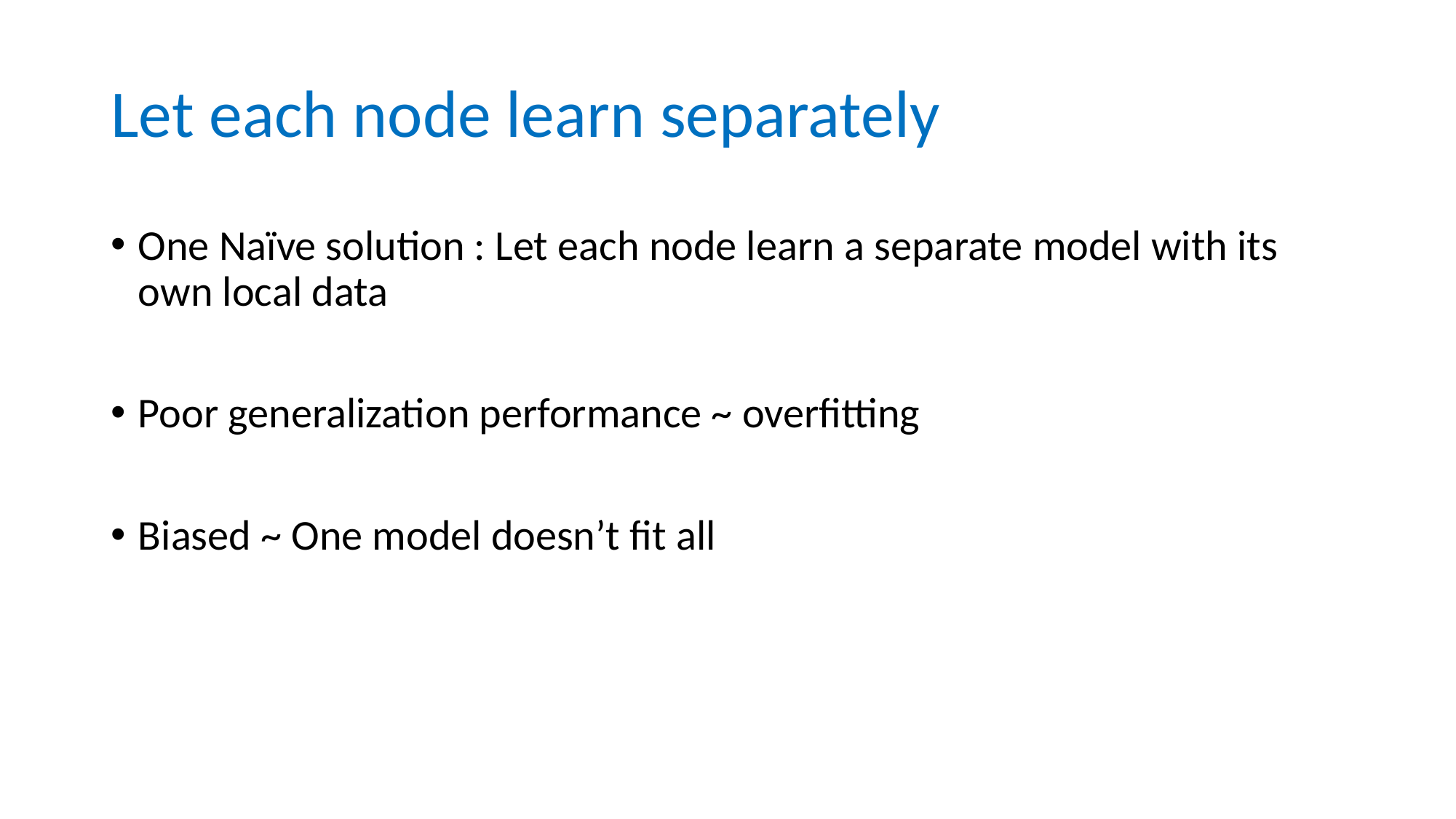

# Let each node learn separately
One Naïve solution : Let each node learn a separate model with its own local data

Poor generalization performance ~ overfitting

Biased ~ One model doesn’t fit all